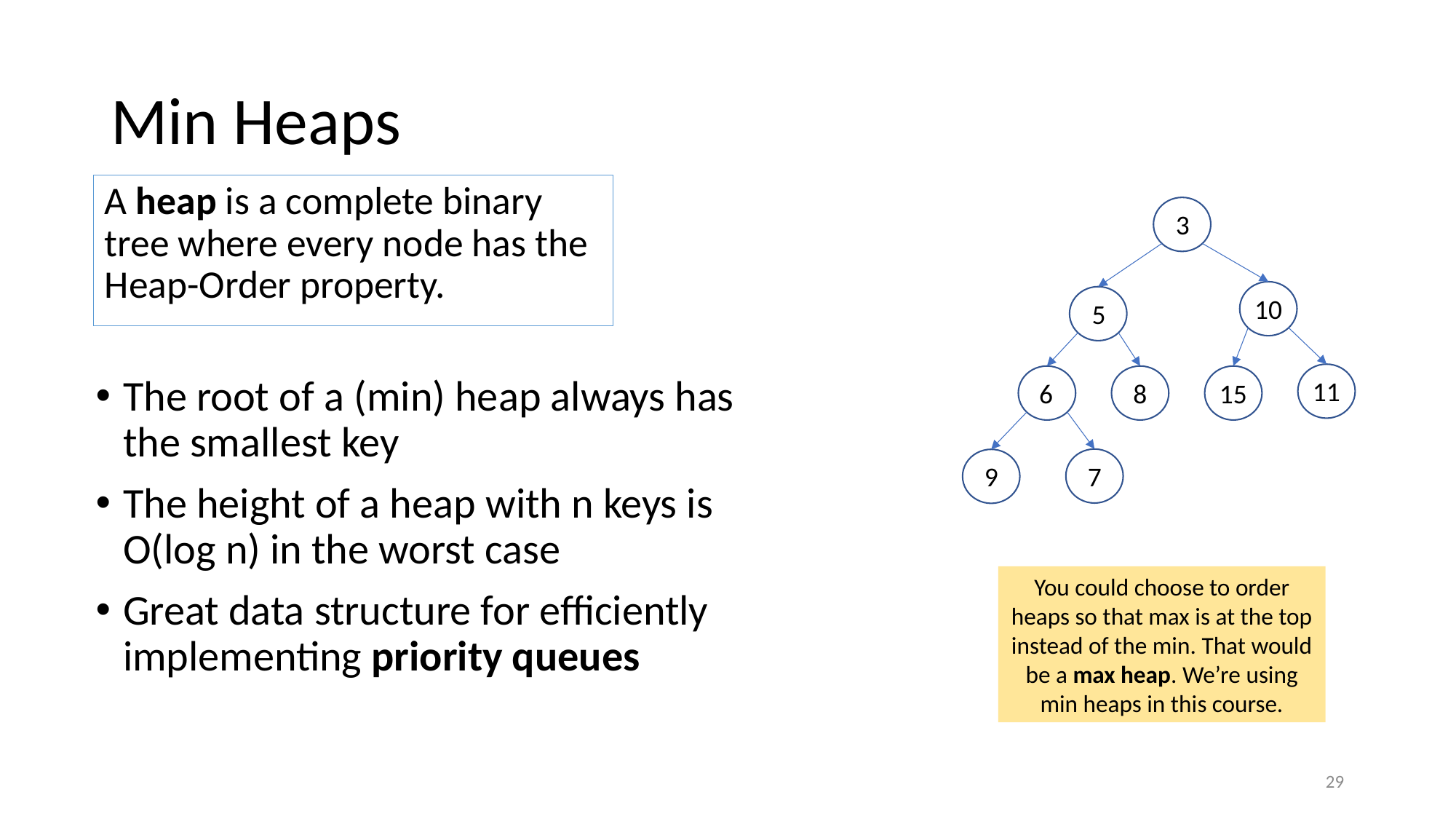

# Min Heaps
A heap is a complete binary tree where every node has the
Heap-Order property.

3

10

5

11

6

8

15
The root of a (min) heap always has the smallest key
The height of a heap with n keys is O(log n) in the worst case
Great data structure for efficiently implementing priority queues

7

9
You could choose to order heaps so that max is at the top instead of the min. That would be a max heap. We’re using min heaps in this course.
29